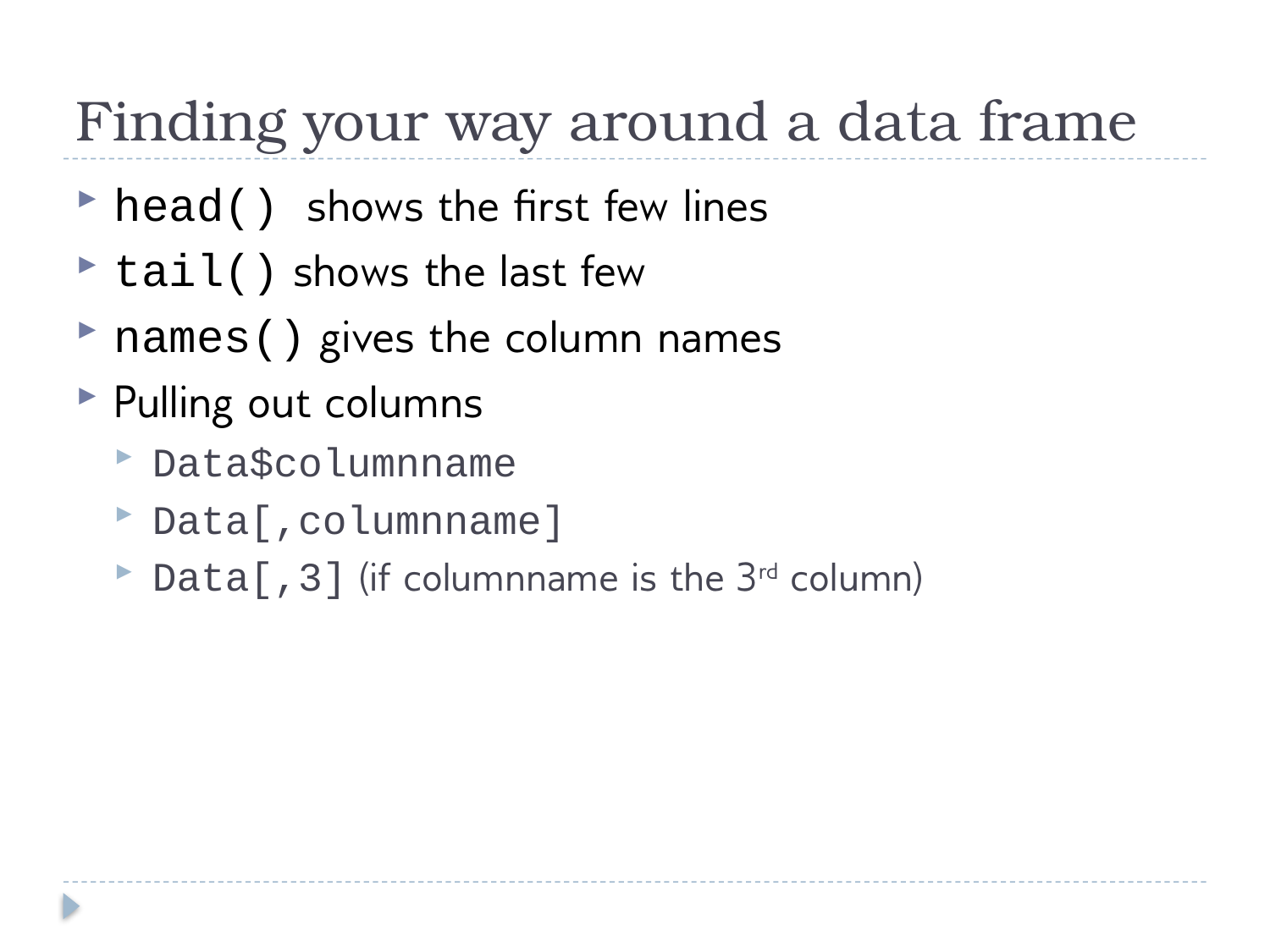

# Finding your way around a data frame
head() shows the first few lines
tail() shows the last few
names() gives the column names
Pulling out columns
Data$columnname
Data[,columnname]
Data[,3] (if columnname is the 3rd column)